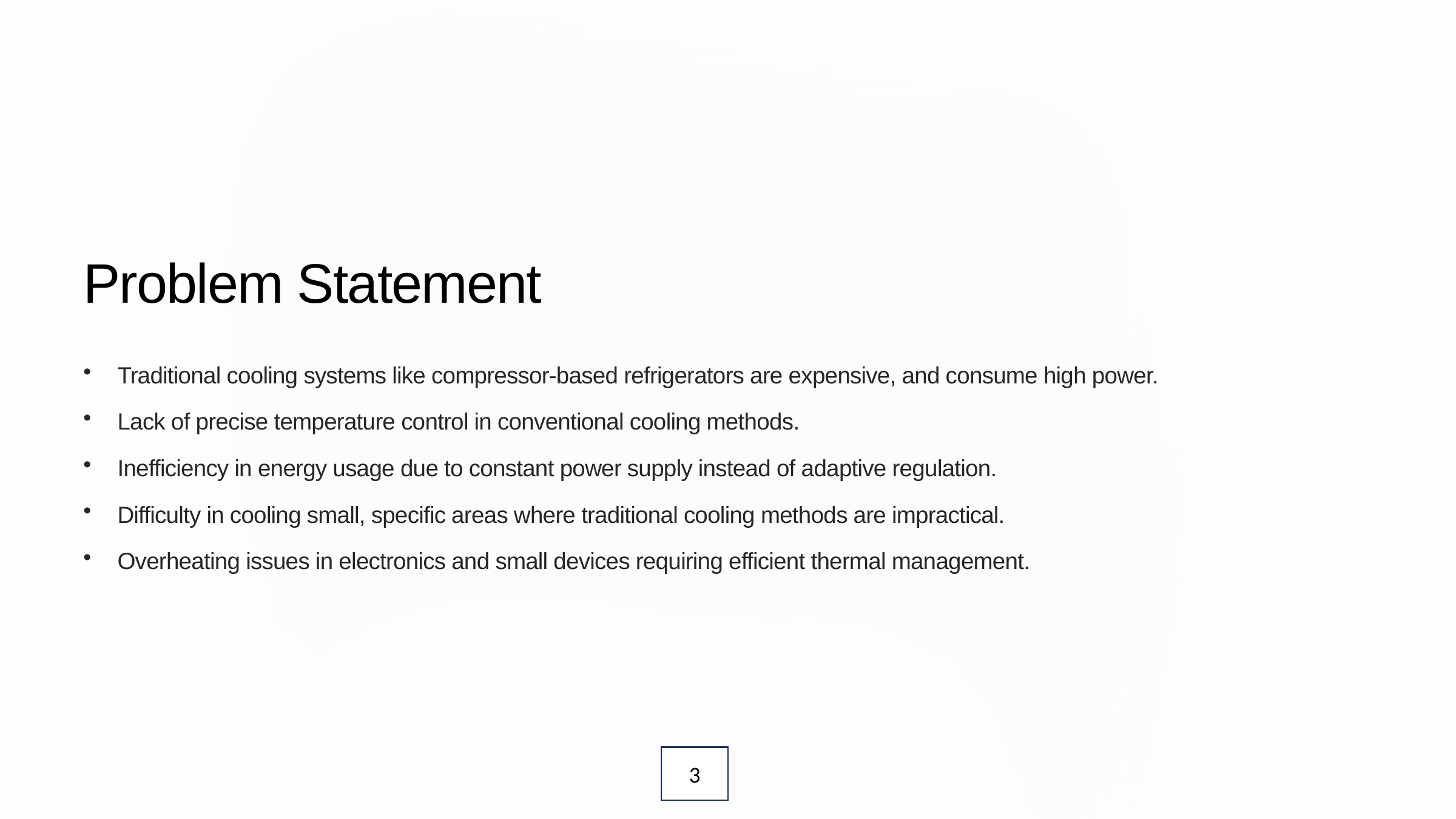

Problem Statement
Traditional cooling systems like compressor-based refrigerators are expensive, and consume high power.
Lack of precise temperature control in conventional cooling methods.
Inefficiency in energy usage due to constant power supply instead of adaptive regulation.
Difficulty in cooling small, specific areas where traditional cooling methods are impractical.
Overheating issues in electronics and small devices requiring efficient thermal management.
3